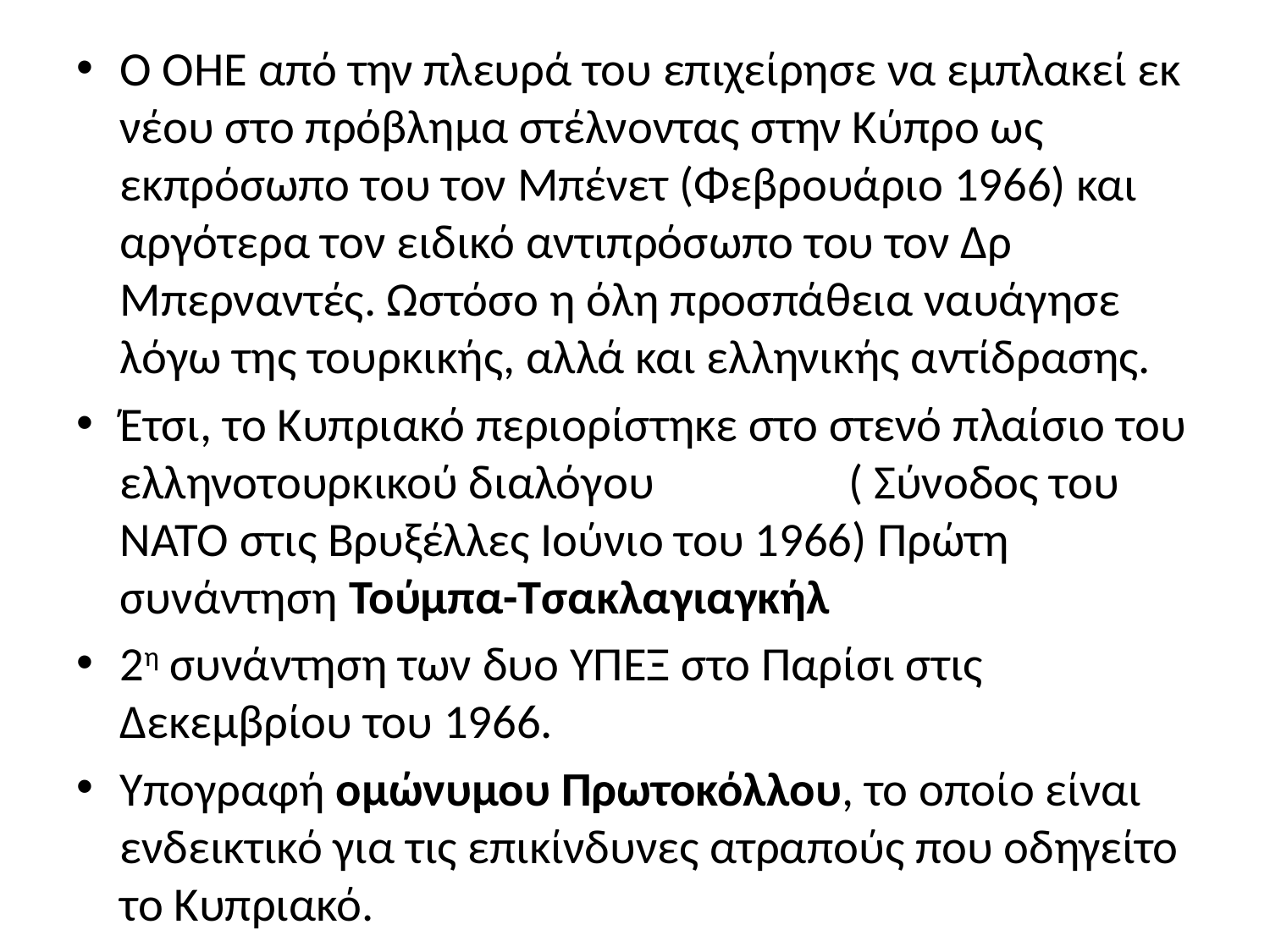

O OHE από την πλευρά του επιχείρησε να εμπλακεί εκ νέου στο πρόβλημα στέλνοντας στην Κύπρο ως εκπρόσωπο του τον Μπένετ (Φεβρουάριο 1966) και αργότερα τον ειδικό αντιπρόσωπο του τον Δρ Μπερναντές. Ωστόσο η όλη προσπάθεια ναυάγησε λόγω της τουρκικής, αλλά και ελληνικής αντίδρασης.
Έτσι, το Κυπριακό περιορίστηκε στο στενό πλαίσιο του ελληνοτουρκικού διαλόγου                  ( Σύνοδος του ΝΑΤΟ στις Βρυξέλλες Ιούνιο του 1966) Πρώτη συνάντηση Τούμπα-Τσακλαγιαγκήλ
2η συνάντηση των δυο ΥΠΕΞ στο Παρίσι στις Δεκεμβρίου του 1966.
Υπογραφή ομώνυμου Πρωτοκόλλου, το οποίο είναι ενδεικτικό για τις επικίνδυνες ατραπούς που οδηγείτο το Κυπριακό.